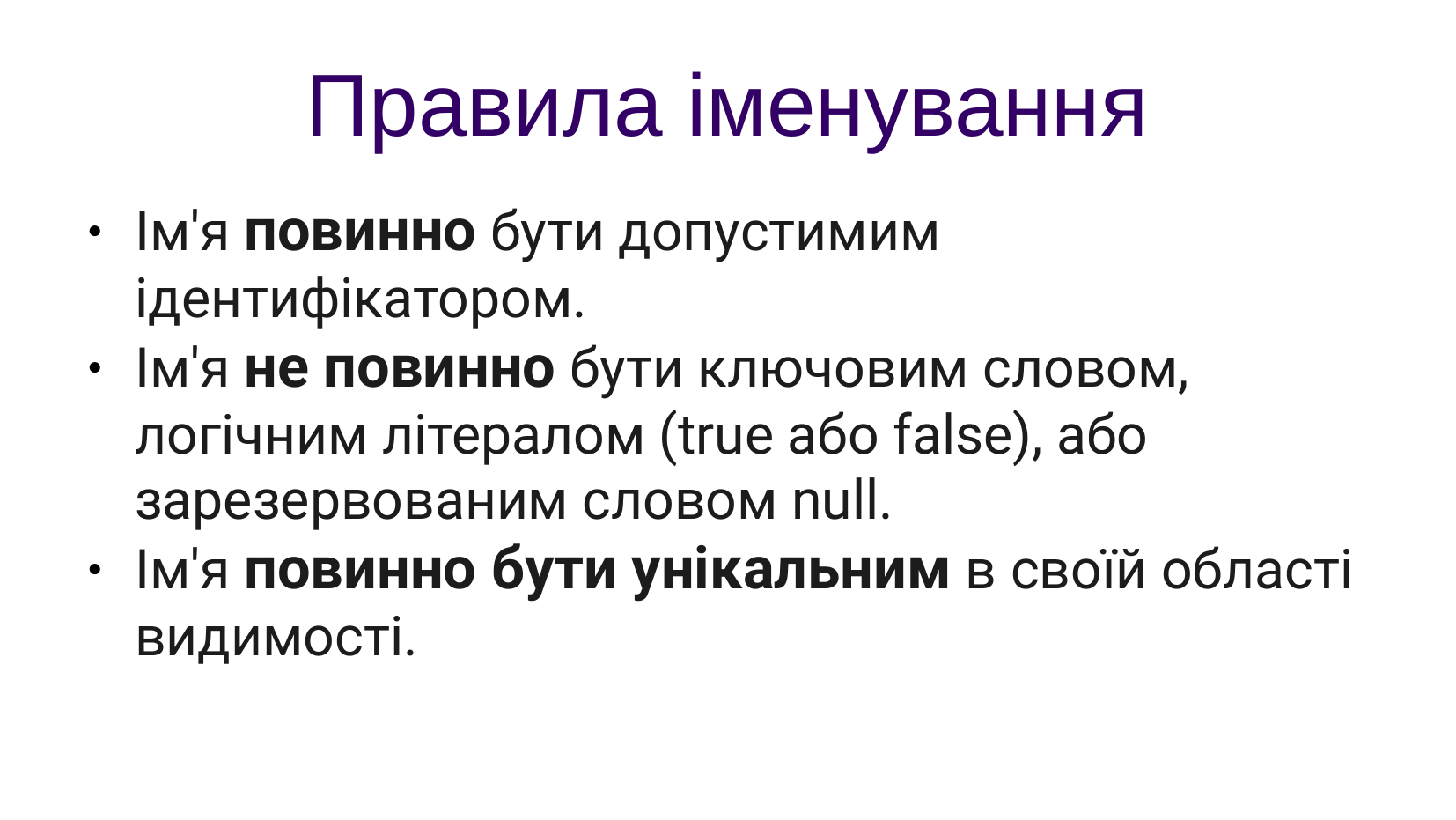

Правила іменування
Ім'я повинно бути допустимим ідентифікатором.
Ім'я не повинно бути ключовим словом, логічним літералом (true або false), або зарезервованим словом null.
Ім'я повинно бути унікальним в своїй області видимості.